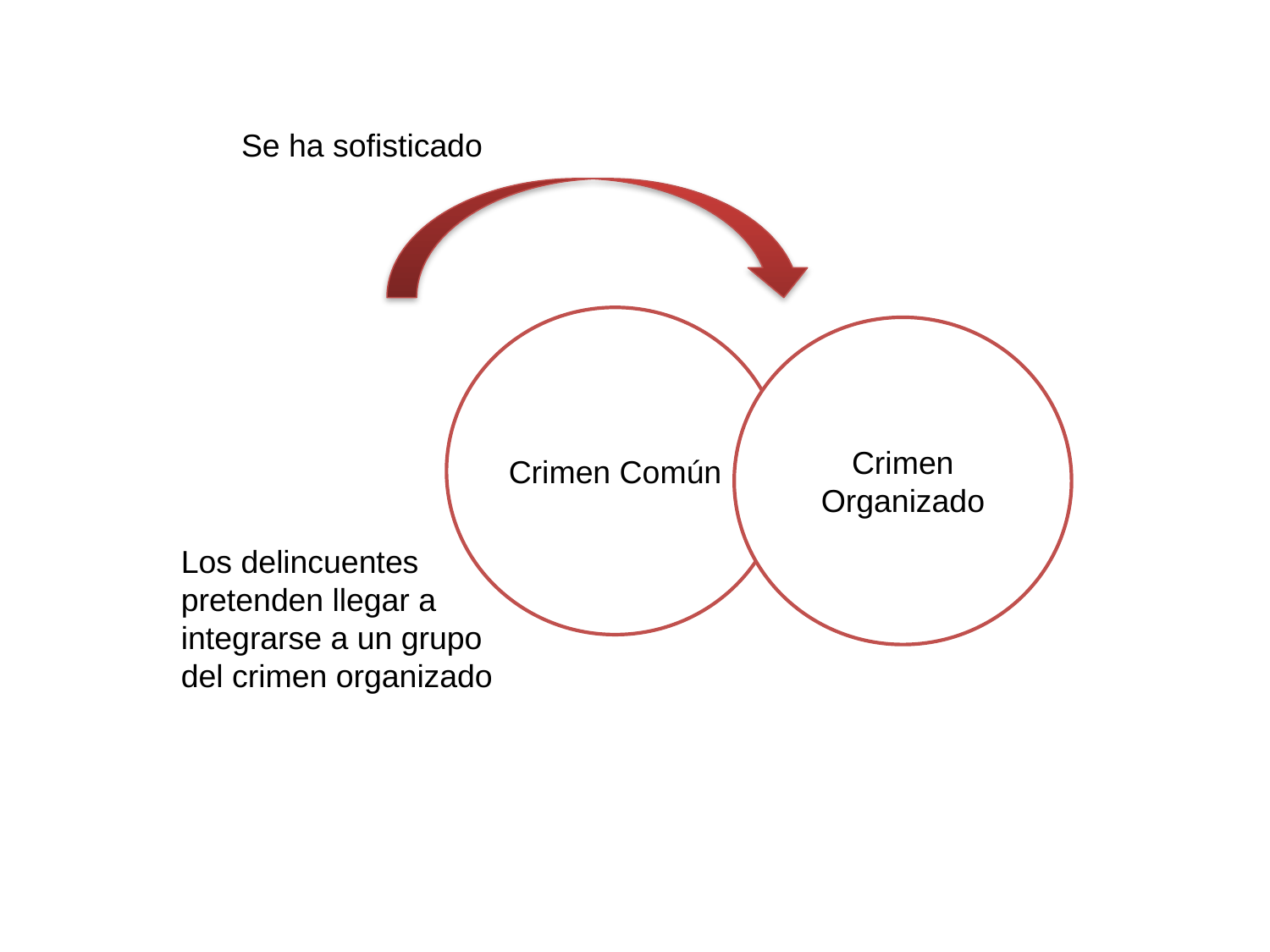

Se ha sofisticado

Crimen Común
Crimen Organizado
Los delincuentes pretenden llegar a integrarse a un grupo del crimen organizado